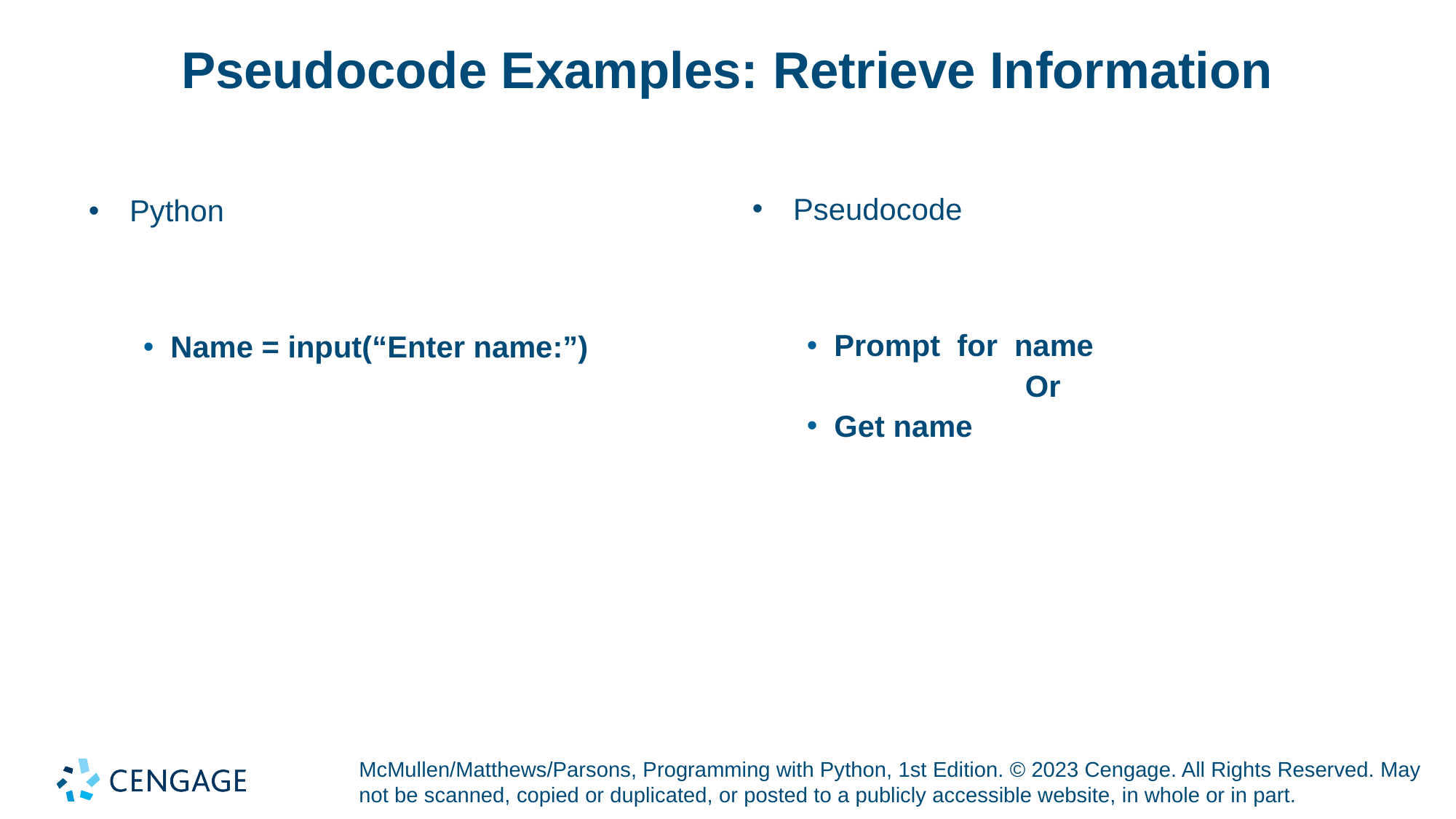

# Pseudocode Examples: Retrieve Information
Pseudocode

Prompt  for  name
		Or
Get name
Python

Name = input(“Enter name:”)